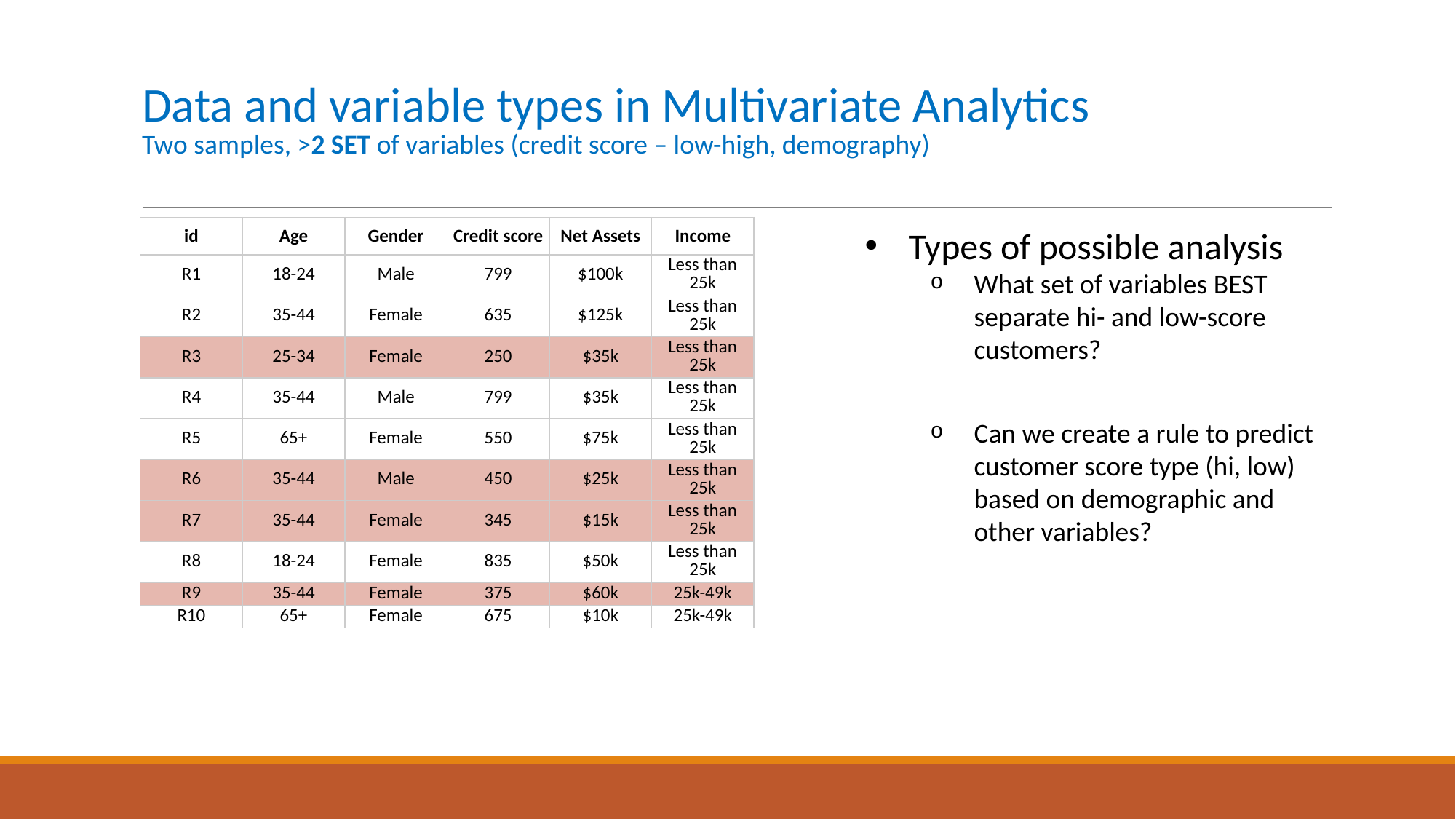

# Data and variable types in Multivariate Analytics Two samples, >2 SET of variables (credit score – low-high, demography)
| id | Age | Gender | Credit score | Net Assets | Income |
| --- | --- | --- | --- | --- | --- |
| R1 | 18-24 | Male | 799 | $100k | Less than 25k |
| R2 | 35-44 | Female | 635 | $125k | Less than 25k |
| R3 | 25-34 | Female | 250 | $35k | Less than 25k |
| R4 | 35-44 | Male | 799 | $35k | Less than 25k |
| R5 | 65+ | Female | 550 | $75k | Less than 25k |
| R6 | 35-44 | Male | 450 | $25k | Less than 25k |
| R7 | 35-44 | Female | 345 | $15k | Less than 25k |
| R8 | 18-24 | Female | 835 | $50k | Less than 25k |
| R9 | 35-44 | Female | 375 | $60k | 25k-49k |
| R10 | 65+ | Female | 675 | $10k | 25k-49k |
Types of possible analysis
What set of variables BEST separate hi- and low-score customers?

Can we create a rule to predict customer score type (hi, low) based on demographic and other variables?